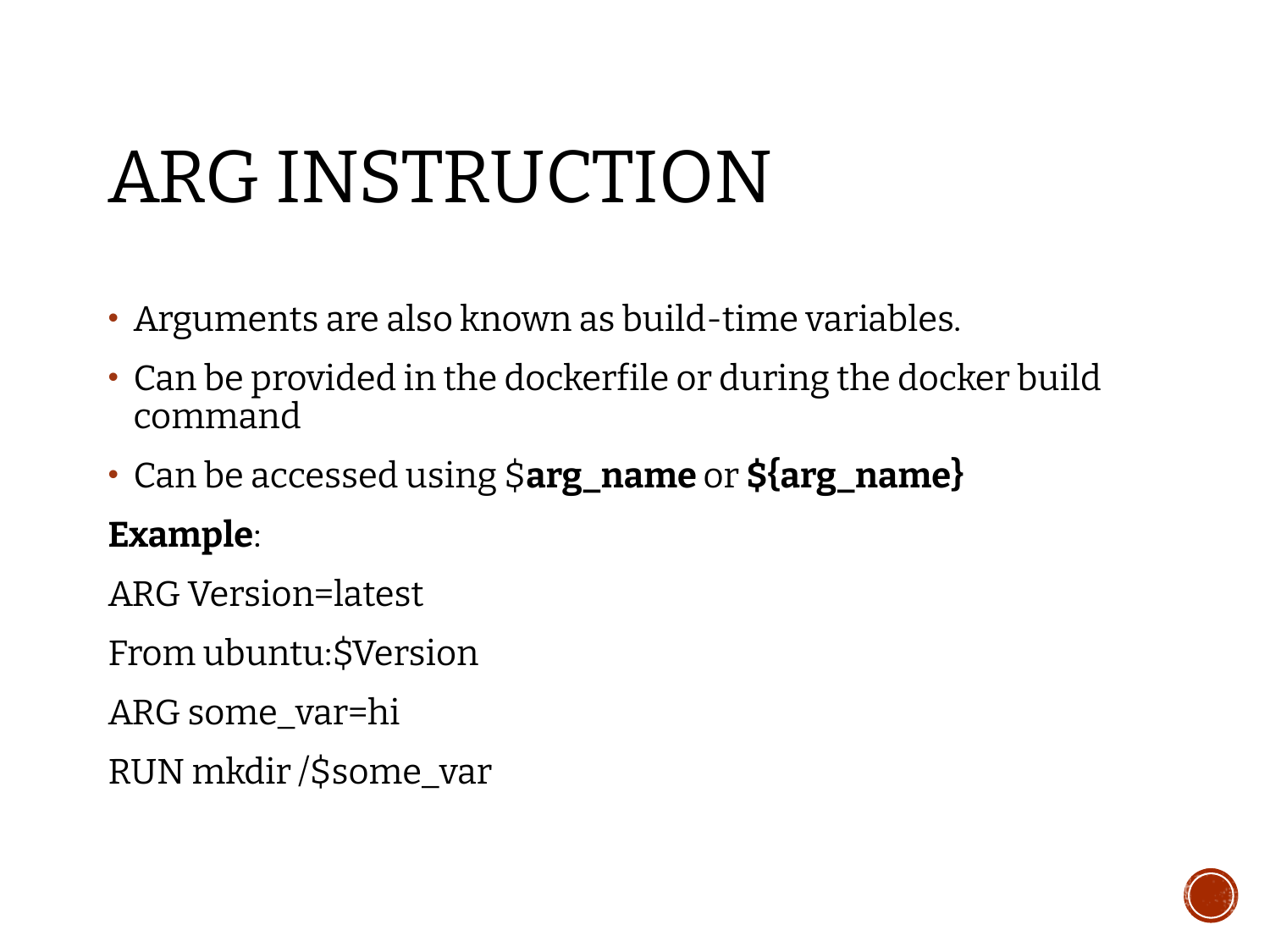

# Arg instruction
Arguments are also known as build-time variables.
Can be provided in the dockerfile or during the docker build command
Can be accessed using $arg_name or ${arg_name}
Example:
ARG Version=latest
From ubuntu:$Version
ARG some_var=hi
RUN mkdir /$some_var